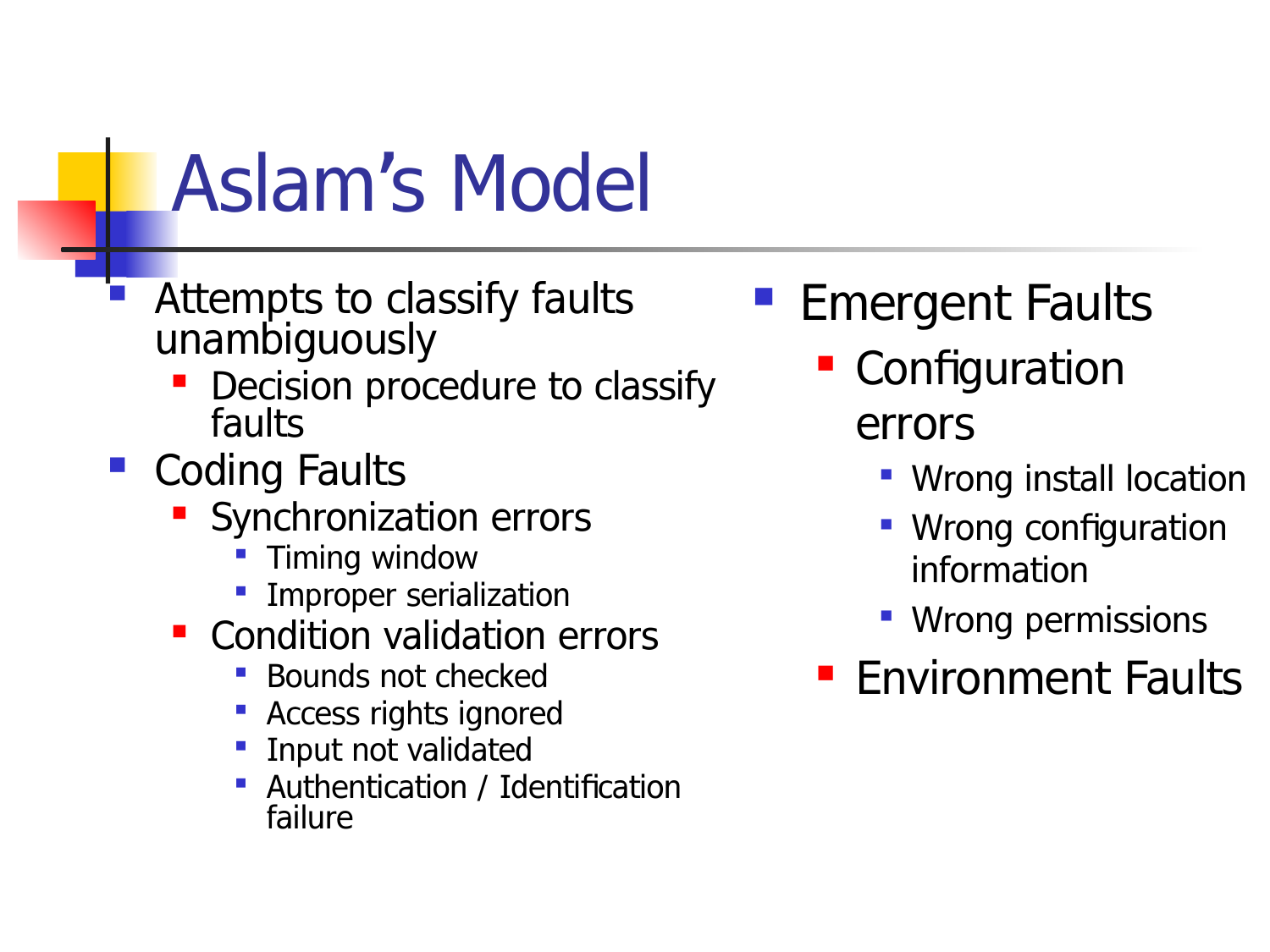

# Aslam’s Model
Emergent Faults
Configuration errors
Wrong install location
Wrong configuration information
Wrong permissions
Environment Faults

Attempts to classify faults unambiguously
Decision procedure to classify faults
Coding Faults
Synchronization errors
Timing window
Improper serialization
Condition validation errors
Bounds not checked
Access rights ignored
Input not validated
Authentication / Identification failure